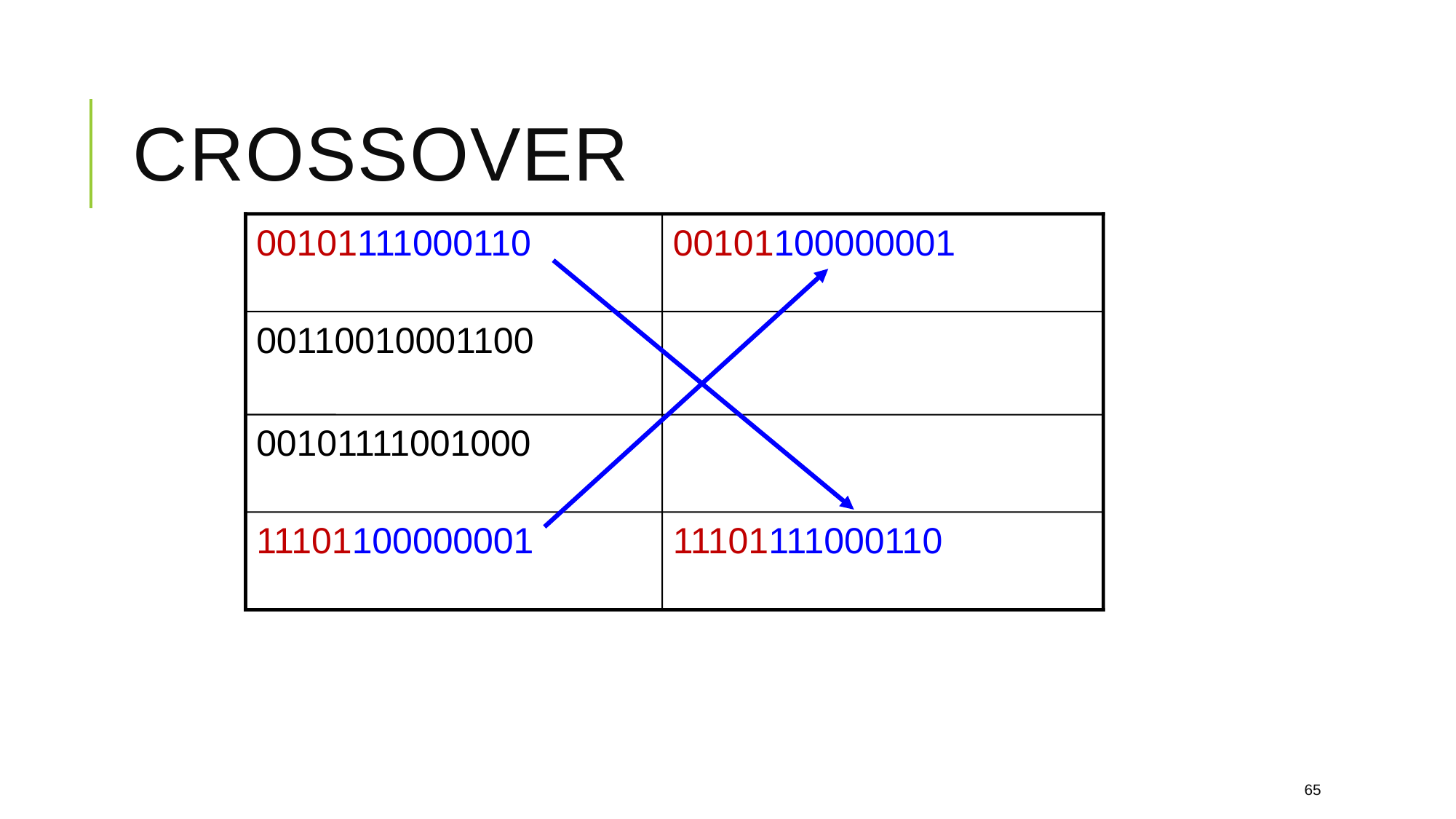

# Crossover
00101111000110

00101100000001

00110010001100

00101111001000

11101100000001

11101111000110

65